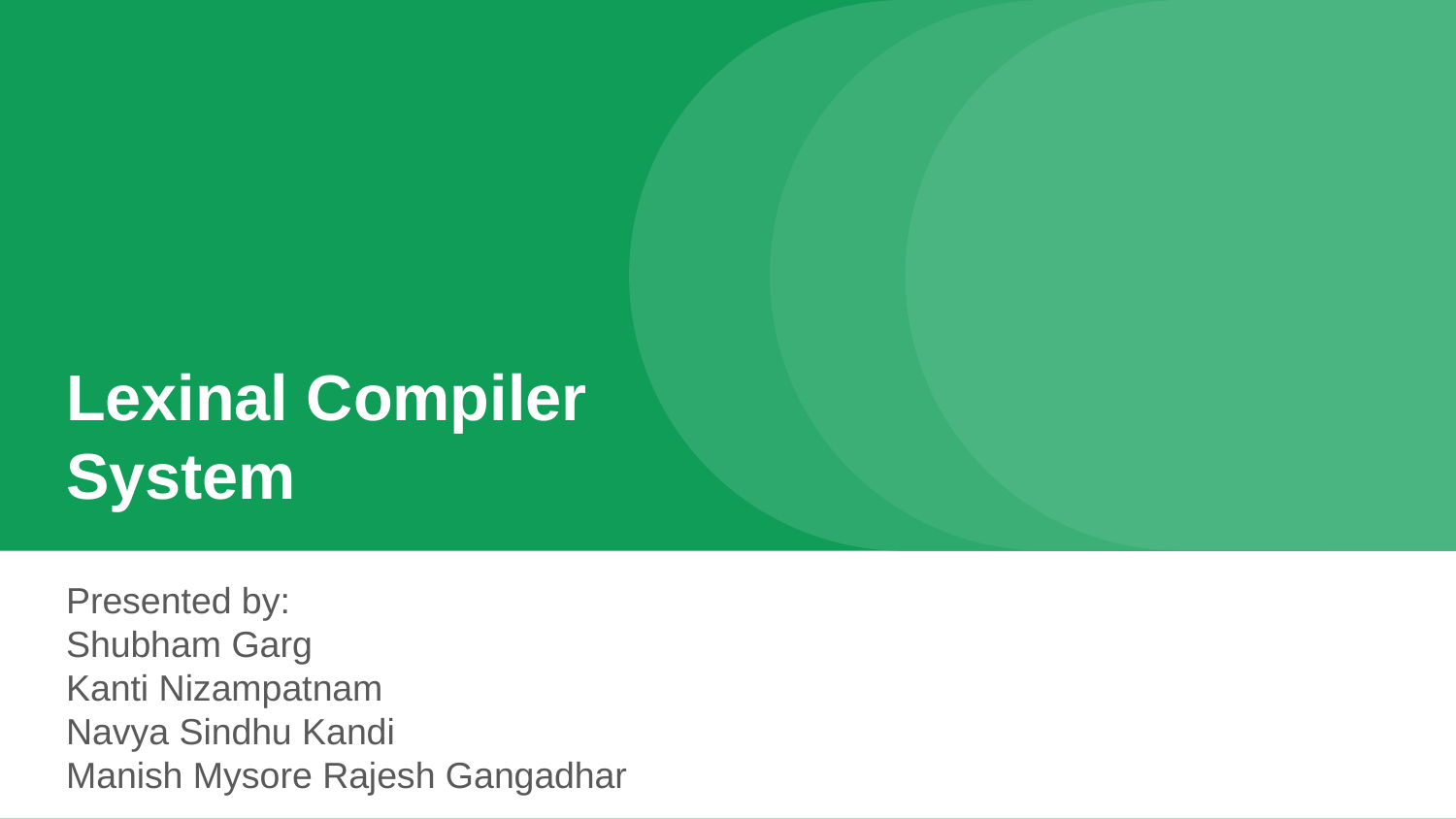

# Lexinal Compiler System
Presented by:
Shubham Garg
Kanti Nizampatnam
Navya Sindhu Kandi
Manish Mysore Rajesh Gangadhar